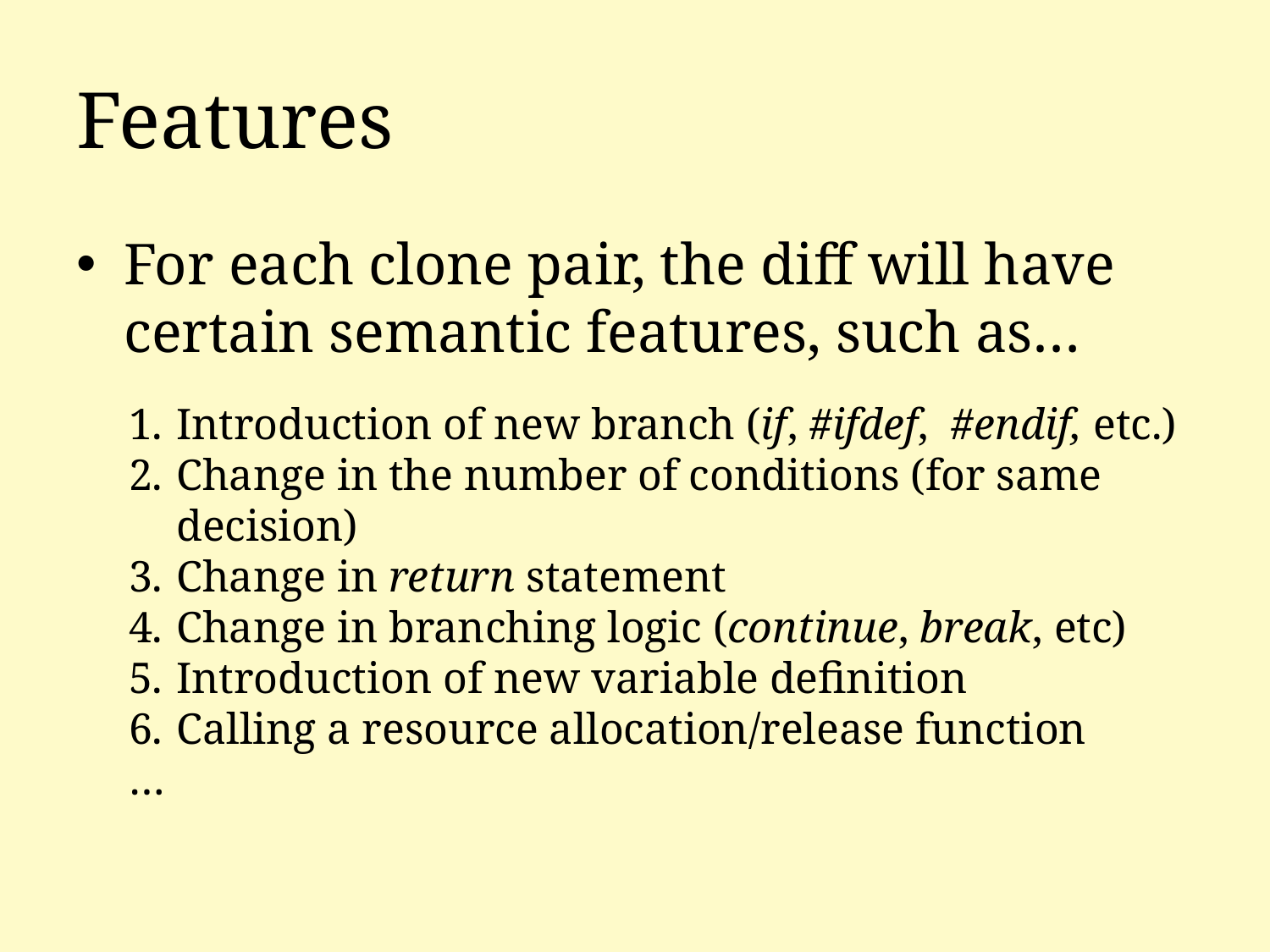

# Features
For each clone pair, the diff will have certain semantic features, such as…

Introduction of new branch (if, #ifdef,  #endif, etc.)
Change in the number of conditions (for same decision)
Change in return statement
Change in branching logic (continue, break, etc)
Introduction of new variable definition
Calling a resource allocation/release function
…